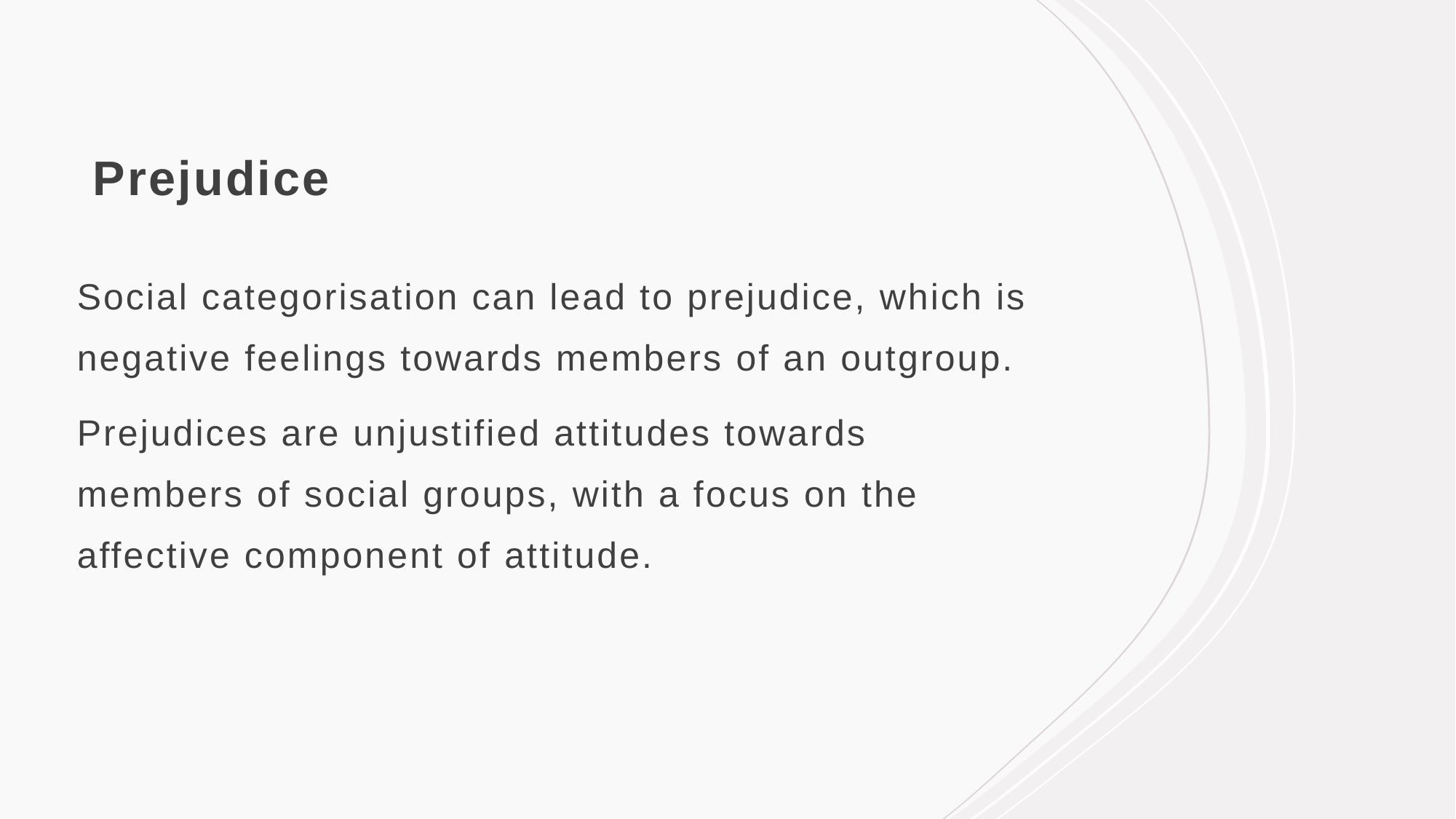

# Prejudice
Social categorisation can lead to prejudice, which is negative feelings towards members of an outgroup.
Prejudices are unjustified attitudes towards members of social groups, with a focus on the affective component of attitude.